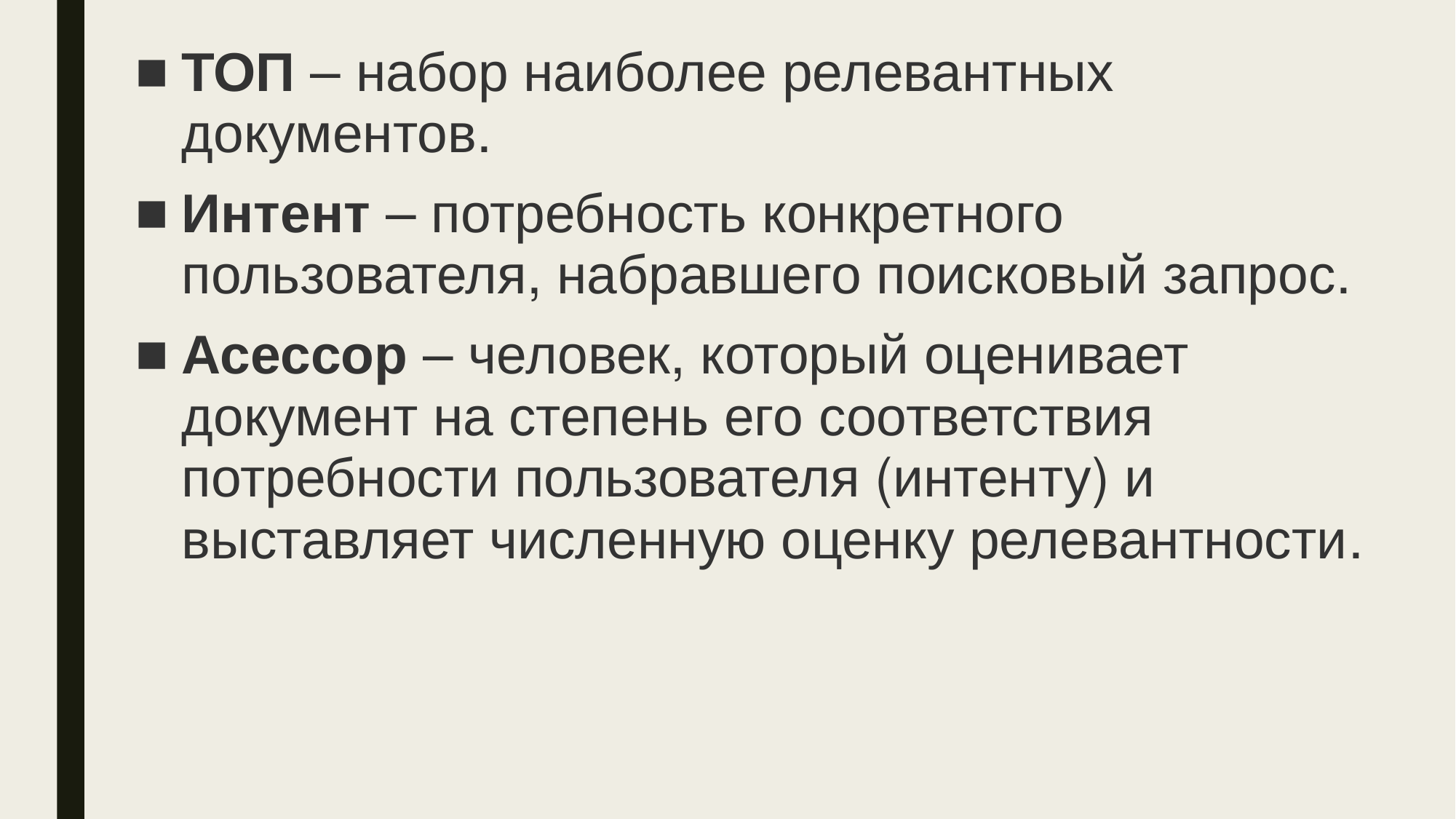

ТОП – набор наиболее релевантных документов.
Интент – потребность конкретного пользователя, набравшего поисковый запрос.
Асессор – человек, который оценивает документ на степень его соответствия потребности пользователя (интенту) и выставляет численную оценку релевантности.